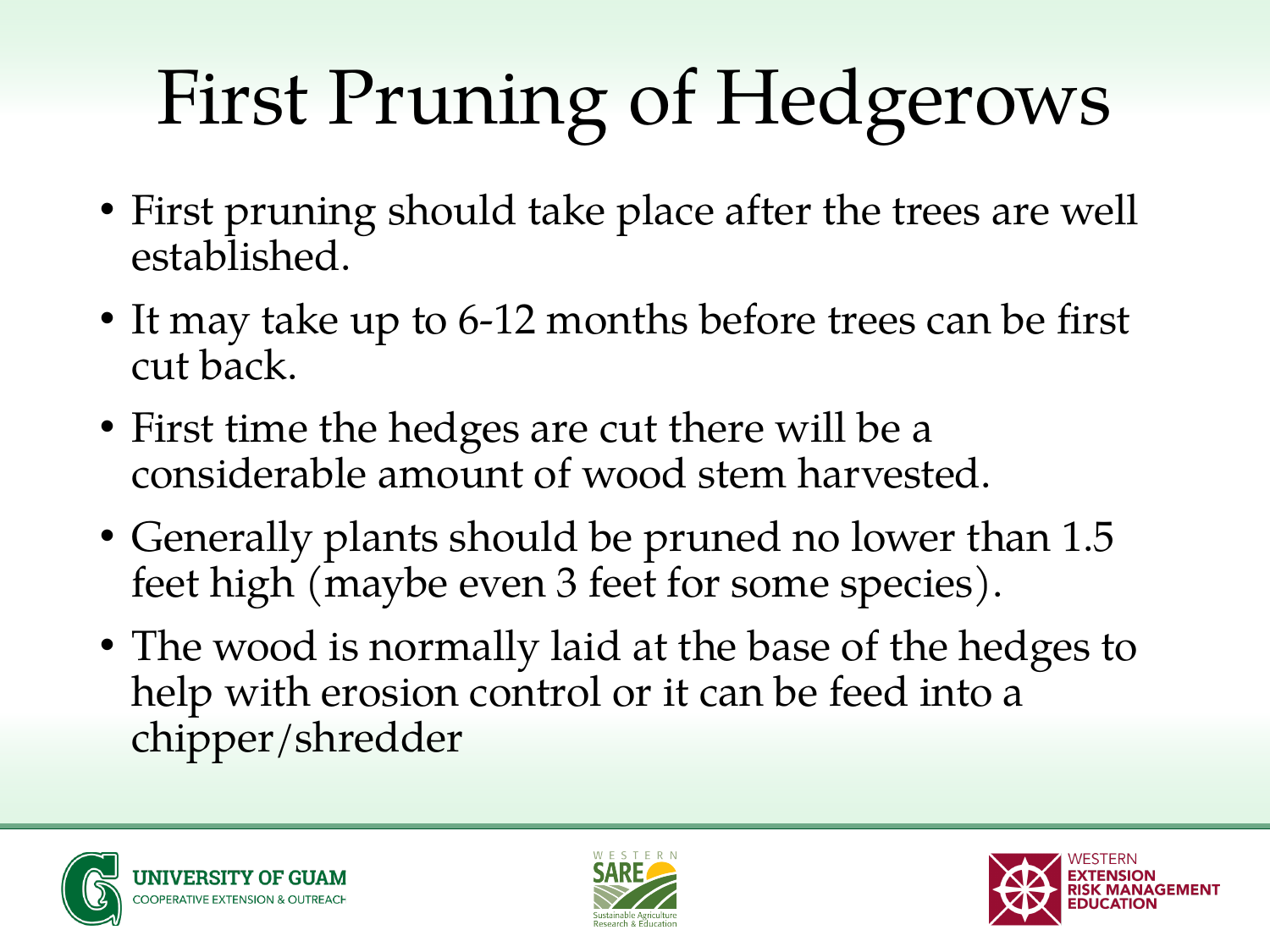

# First Pruning of Hedgerows
First pruning should take place after the trees are well established.
It may take up to 6-12 months before trees can be first cut back.
First time the hedges are cut there will be a considerable amount of wood stem harvested.
Generally plants should be pruned no lower than 1.5 feet high (maybe even 3 feet for some species).
The wood is normally laid at the base of the hedges to help with erosion control or it can be feed into a chipper/shredder